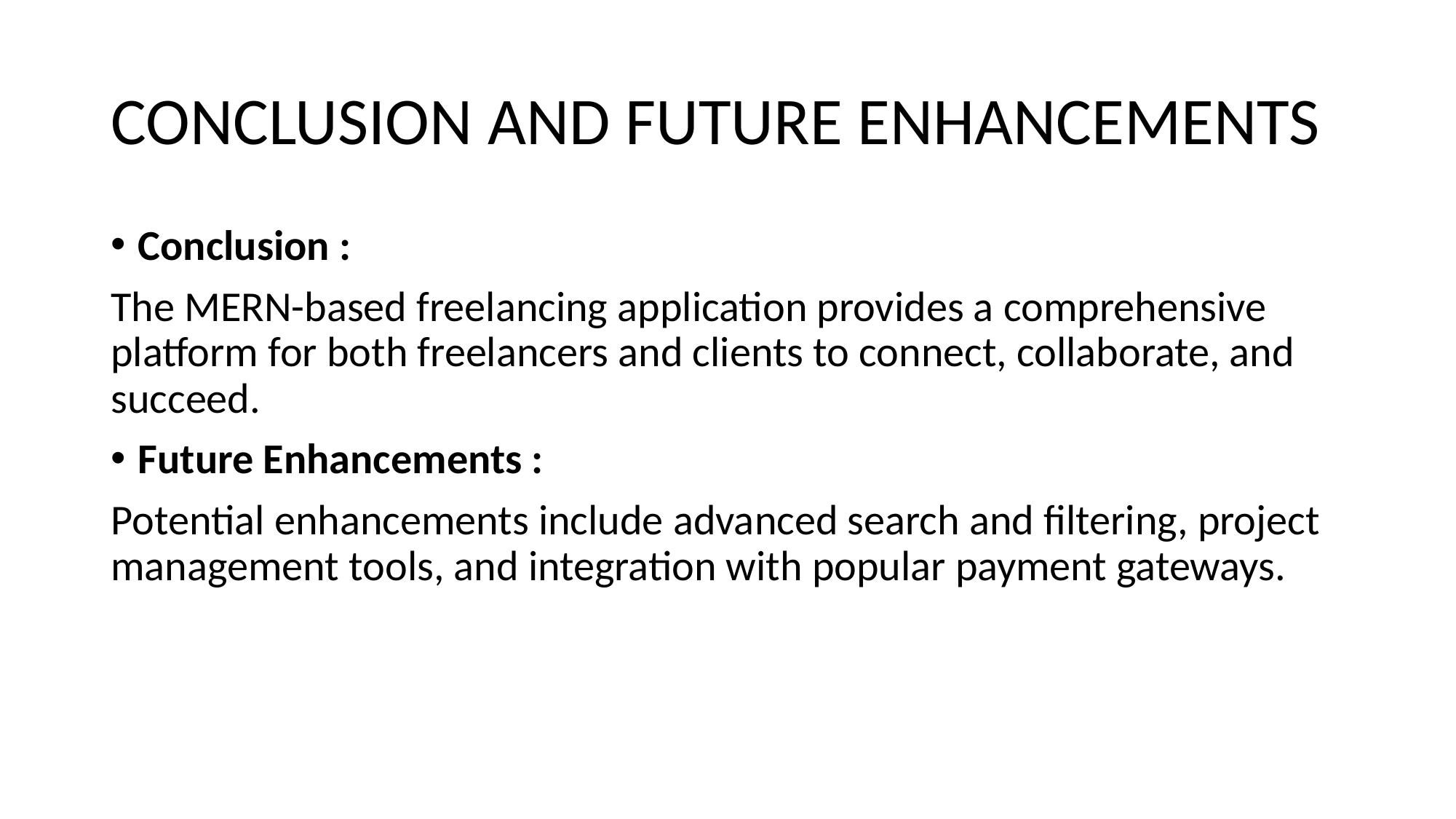

# CONCLUSION AND FUTURE ENHANCEMENTS
Conclusion :
The MERN-based freelancing application provides a comprehensive platform for both freelancers and clients to connect, collaborate, and succeed.
Future Enhancements :
Potential enhancements include advanced search and filtering, project management tools, and integration with popular payment gateways.